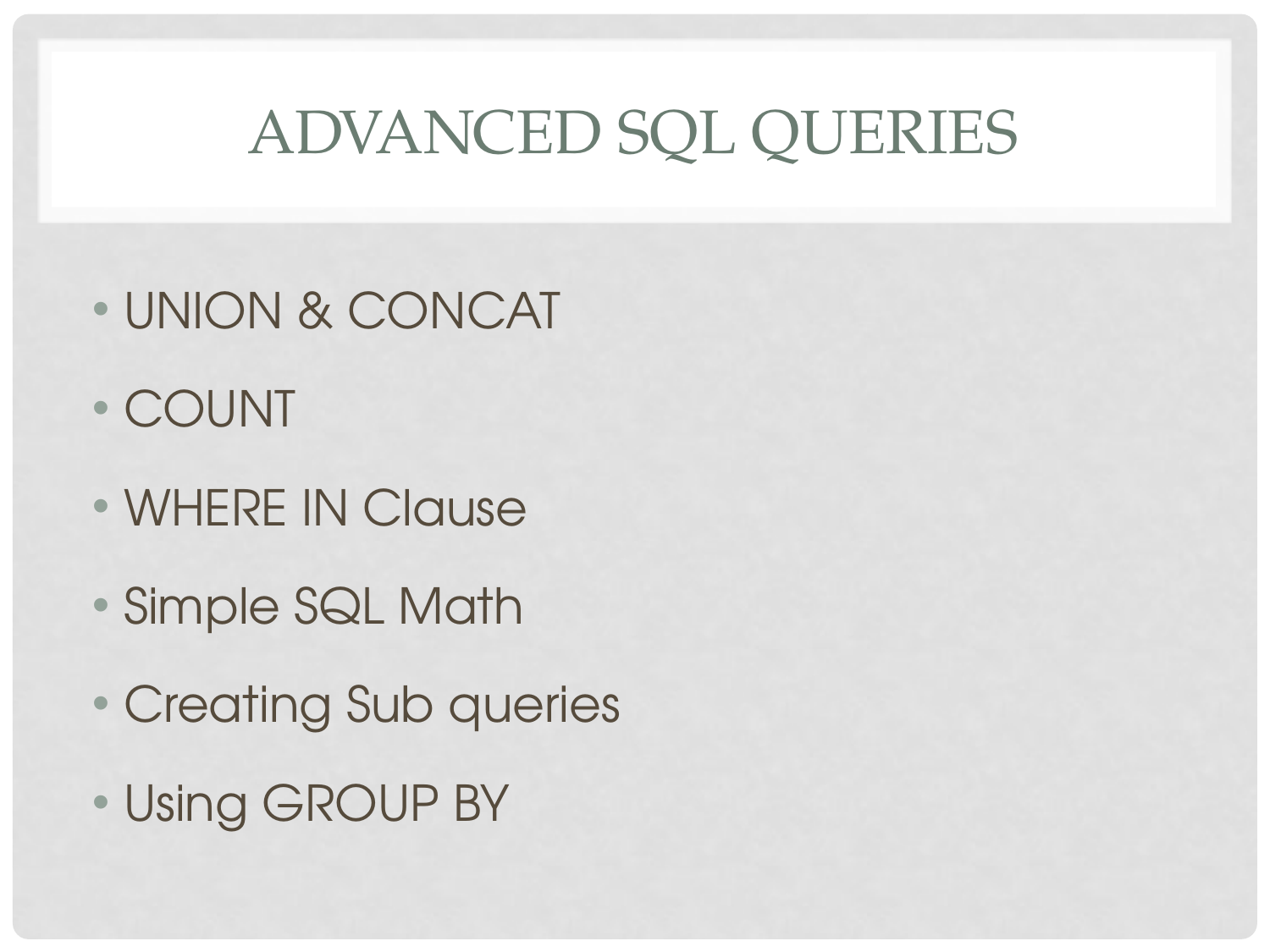

# Advanced SQL Queries
UNION & CONCAT
COUNT
WHERE IN Clause
Simple SQL Math
Creating Sub queries
Using GROUP BY